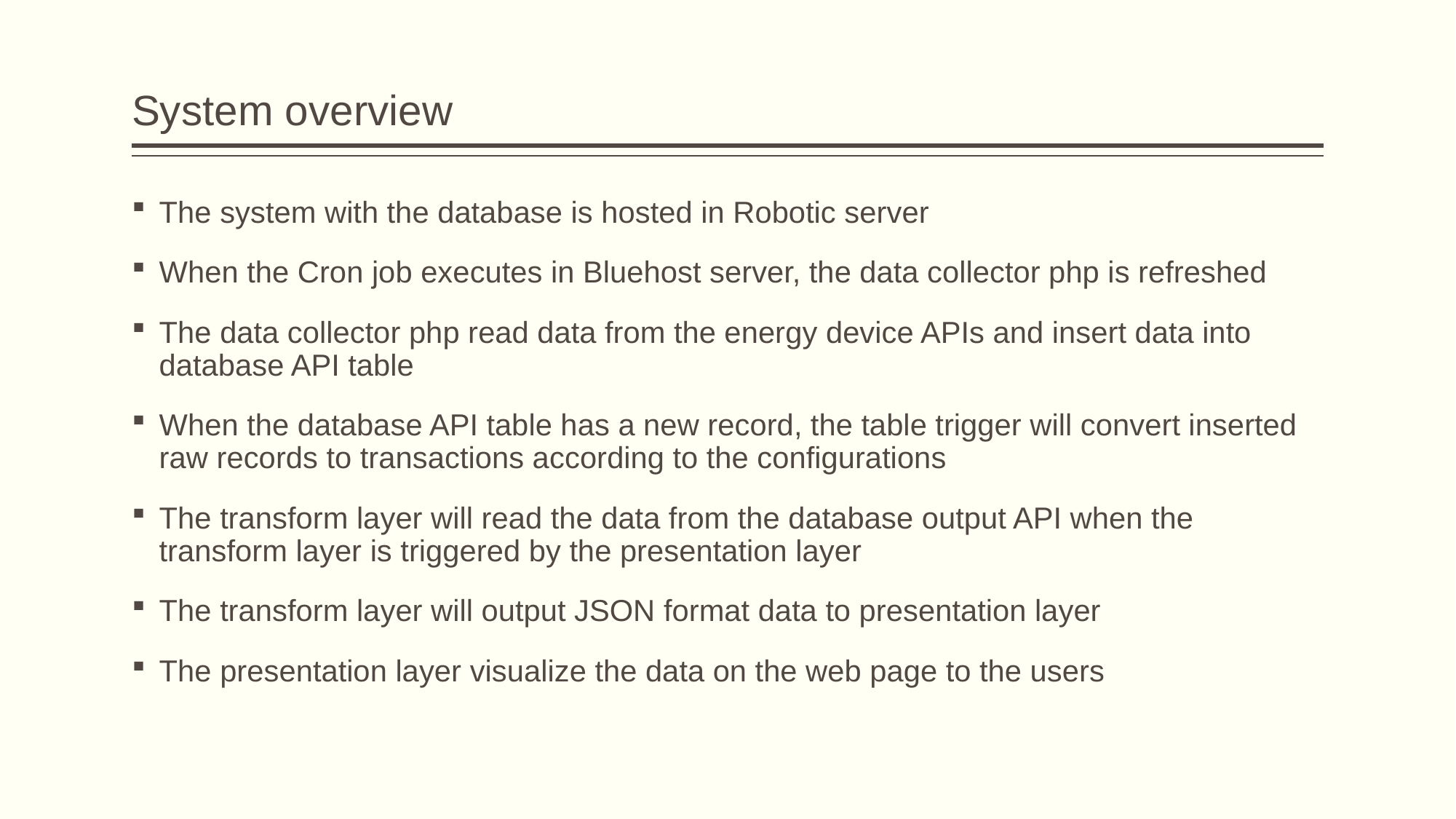

# System overview
The system with the database is hosted in Robotic server
When the Cron job executes in Bluehost server, the data collector php is refreshed
The data collector php read data from the energy device APIs and insert data into database API table
When the database API table has a new record, the table trigger will convert inserted raw records to transactions according to the configurations
The transform layer will read the data from the database output API when the transform layer is triggered by the presentation layer
The transform layer will output JSON format data to presentation layer
The presentation layer visualize the data on the web page to the users